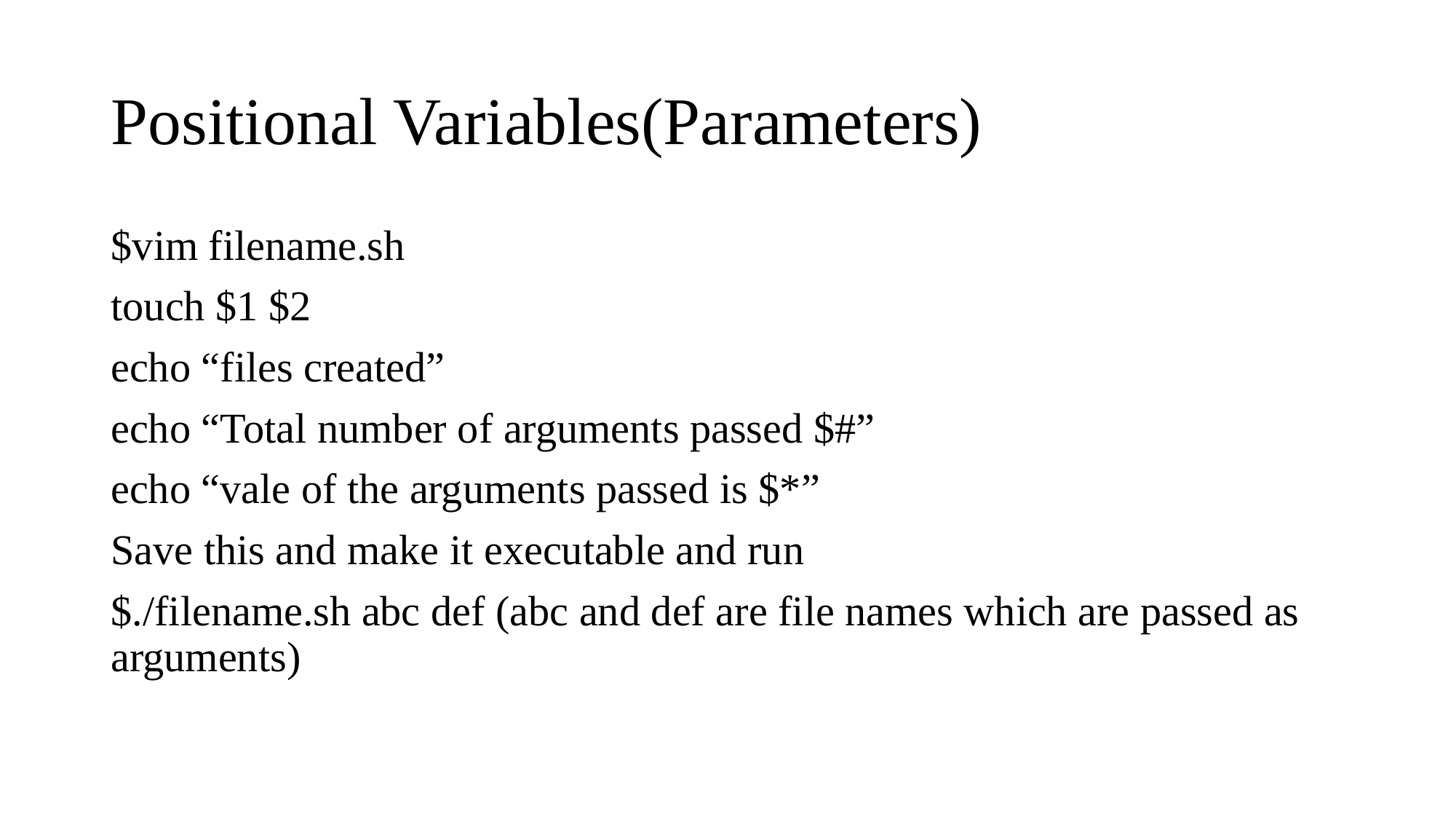

# Positional Variables(Parameters)
$vim filename.sh
touch $1 $2
echo “files created”
echo “Total number of arguments passed $#”
echo “vale of the arguments passed is $*”
Save this and make it executable and run
$./filename.sh abc def (abc and def are file names which are passed as arguments)